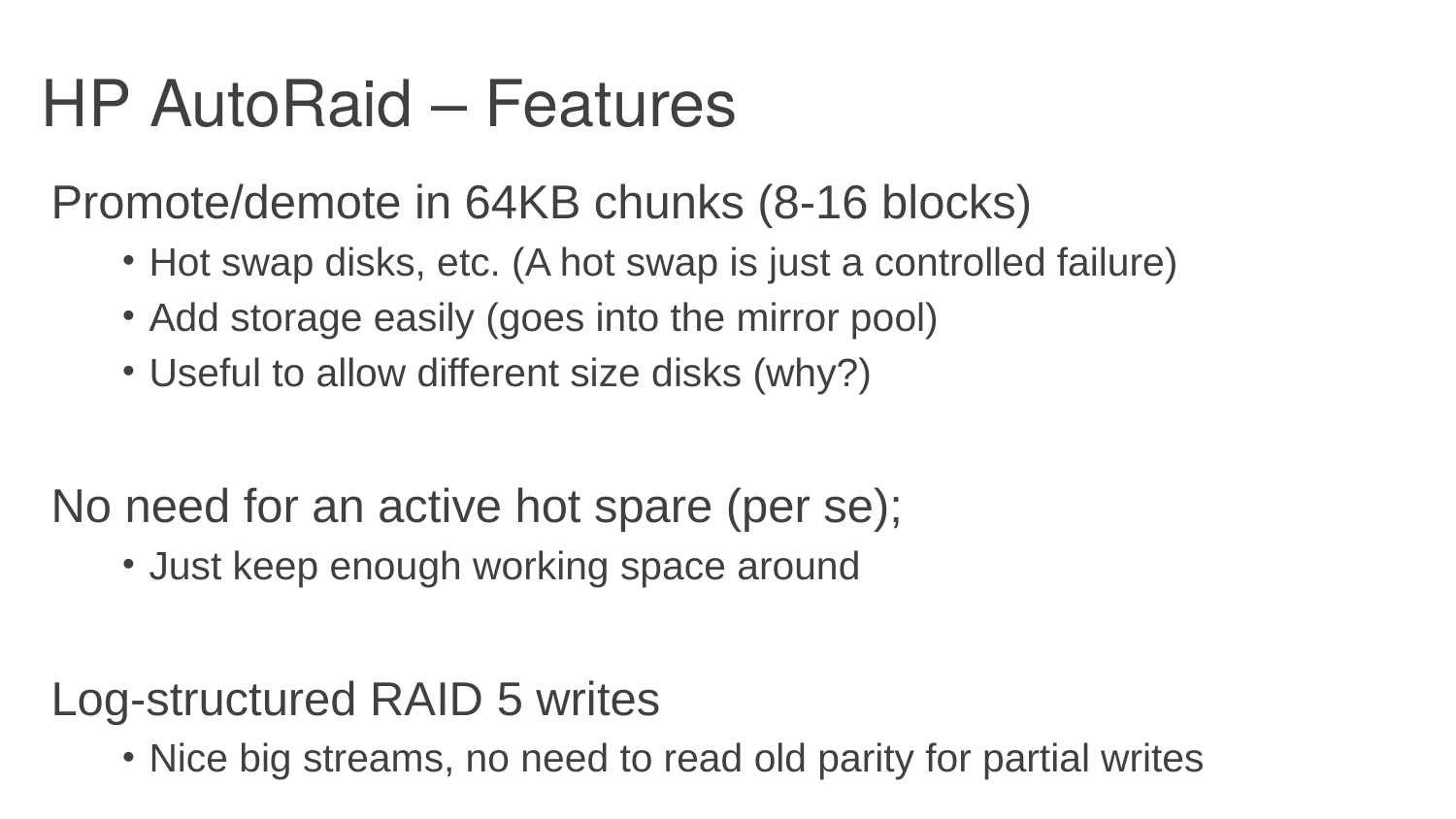

# HP AutoRaid – Features
Promote/demote in 64KB chunks (8-16 blocks)
Hot swap disks, etc. (A hot swap is just a controlled failure)
Add storage easily (goes into the mirror pool)
Useful to allow different size disks (why?)

No need for an active hot spare (per se);
Just keep enough working space around

Log-structured RAID 5 writes
Nice big streams, no need to read old parity for partial writes